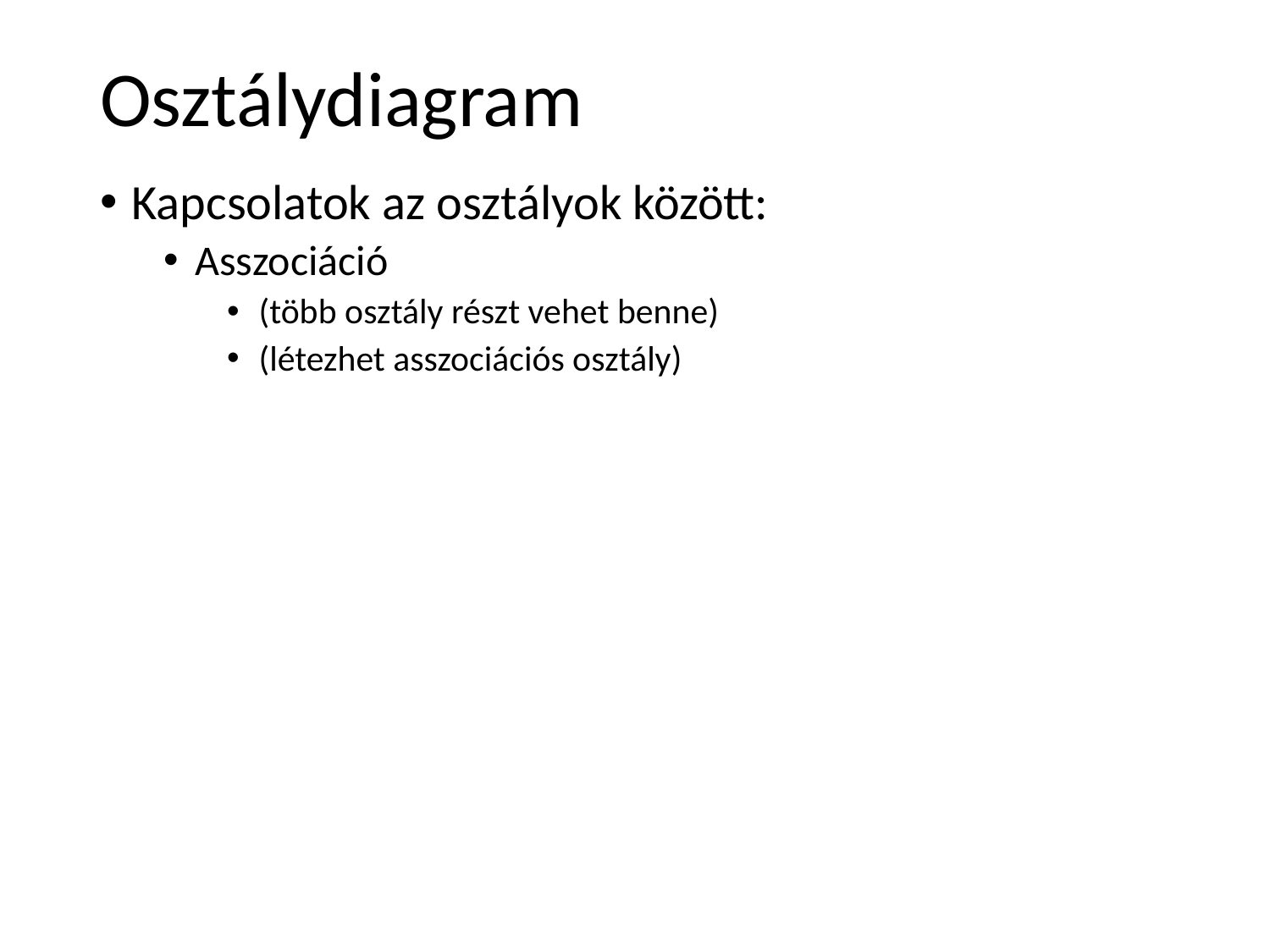

# Osztálydiagram
Kapcsolatok az osztályok között:
Asszociáció
(több osztály részt vehet benne)
(létezhet asszociációs osztály)